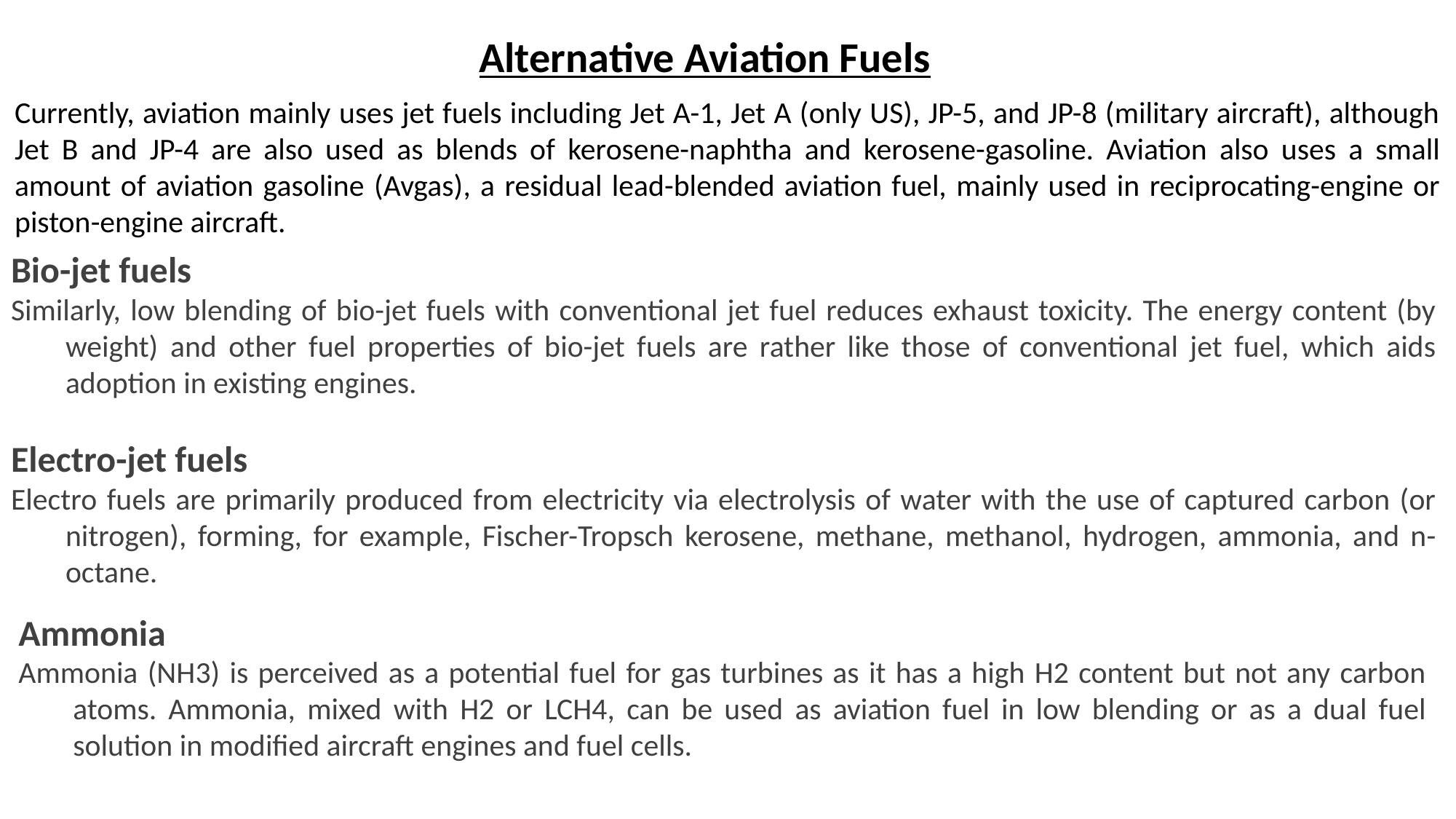

Alternative Aviation Fuels
Currently, aviation mainly uses jet fuels including Jet A-1, Jet A (only US), JP-5, and JP-8 (military aircraft), although Jet B and JP-4 are also used as blends of kerosene-naphtha and kerosene-gasoline. Aviation also uses a small amount of aviation gasoline (Avgas), a residual lead-blended aviation fuel, mainly used in reciprocating-engine or piston-engine aircraft.

Bio-jet fuels
Similarly, low blending of bio-jet fuels with conventional jet fuel reduces exhaust toxicity. The energy content (by weight) and other fuel properties of bio-jet fuels are rather like those of conventional jet fuel, which aids adoption in existing engines.

Electro-jet fuels
Electro fuels are primarily produced from electricity via electrolysis of water with the use of captured carbon (or nitrogen), forming, for example, Fischer-Tropsch kerosene, methane, methanol, hydrogen, ammonia, and n-octane.

Ammonia
Ammonia (NH3) is perceived as a potential fuel for gas turbines as it has a high H2 content but not any carbon atoms. Ammonia, mixed with H2 or LCH4, can be used as aviation fuel in low blending or as a dual fuel solution in modified aircraft engines and fuel cells.